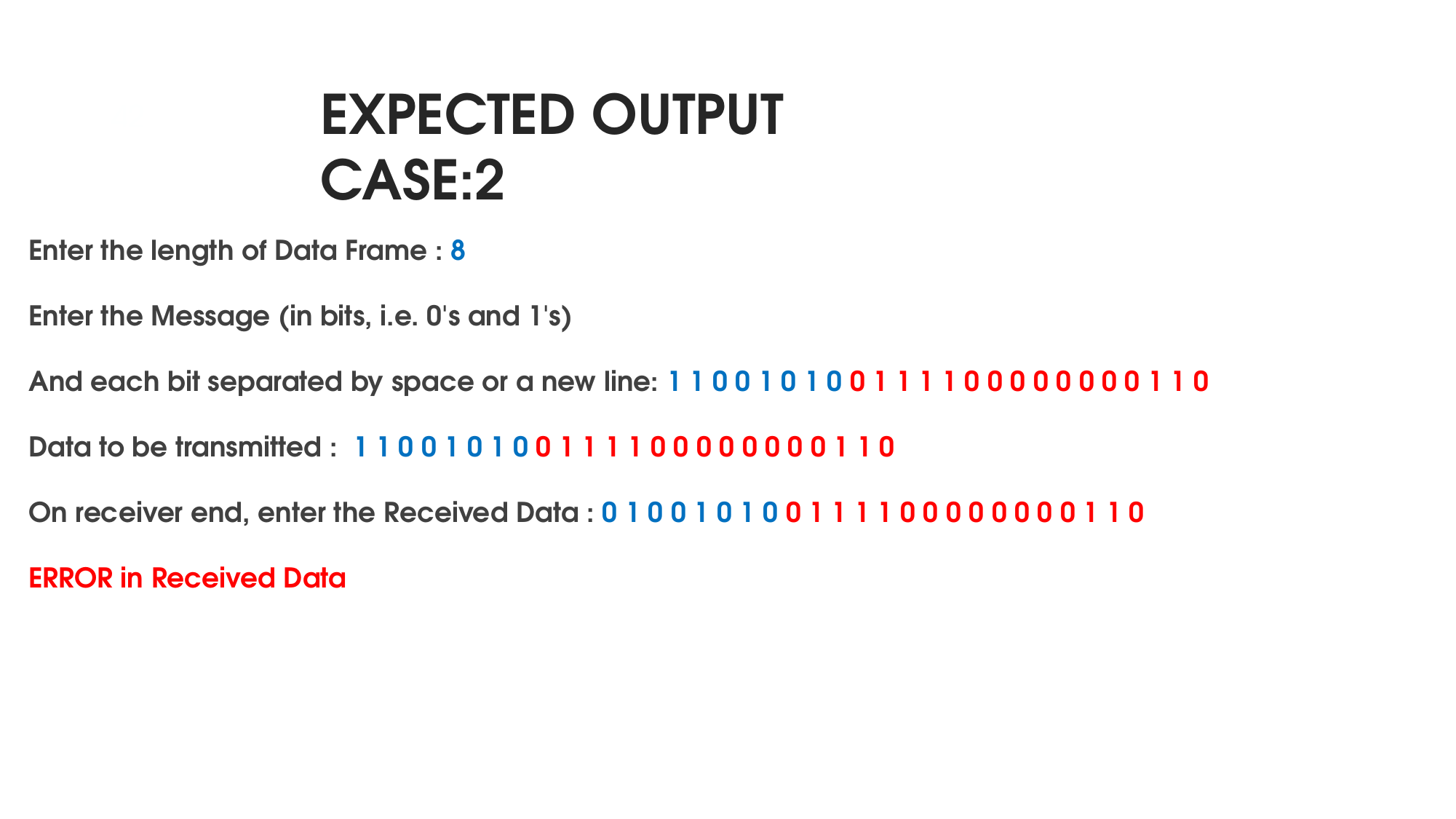

EXPECTED OUTPUT
CASE:2
42
Enter the length of Data Frame : 8

Enter the Message (in bits, i.e. 0's and 1's)

And each bit separated by space or a new line: 1 1 0 0 1 0 1 0 0 1 1 1 1 0 0 0 0 0 0 0 0 1 1 0

Data to be transmitted :  1 1 0 0 1 0 1 0 0 1 1 1 1 0 0 0 0 0 0 0 0 1 1 0

On receiver end, enter the Received Data : 0 1 0 0 1 0 1 0 0 1 1 1 1 0 0 0 0 0 0 0 0 1 1 0

ERROR in Received Data